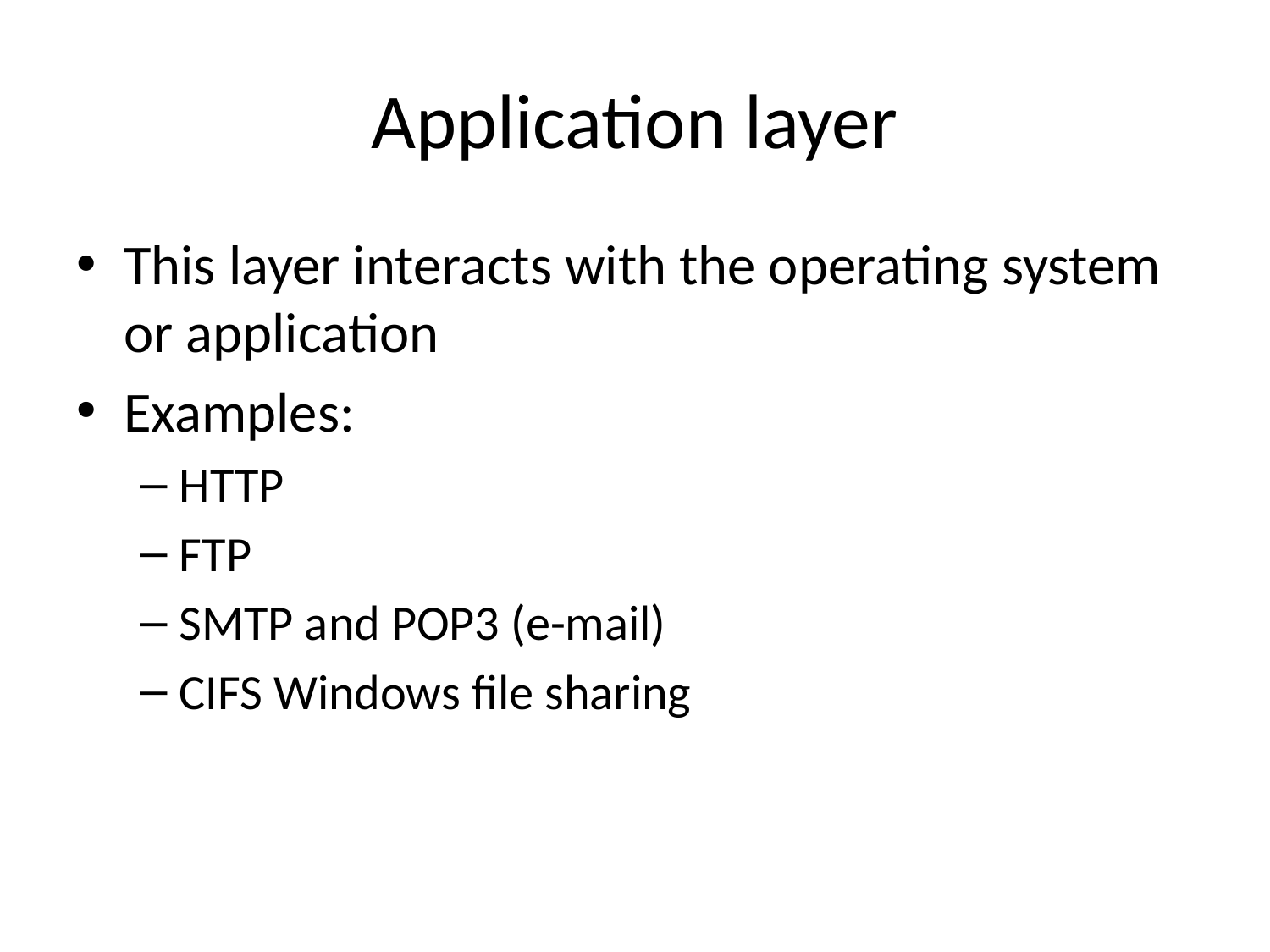

# Application layer
This layer interacts with the operating system or application
Examples:
HTTP
FTP
SMTP and POP3 (e-mail)
CIFS Windows file sharing